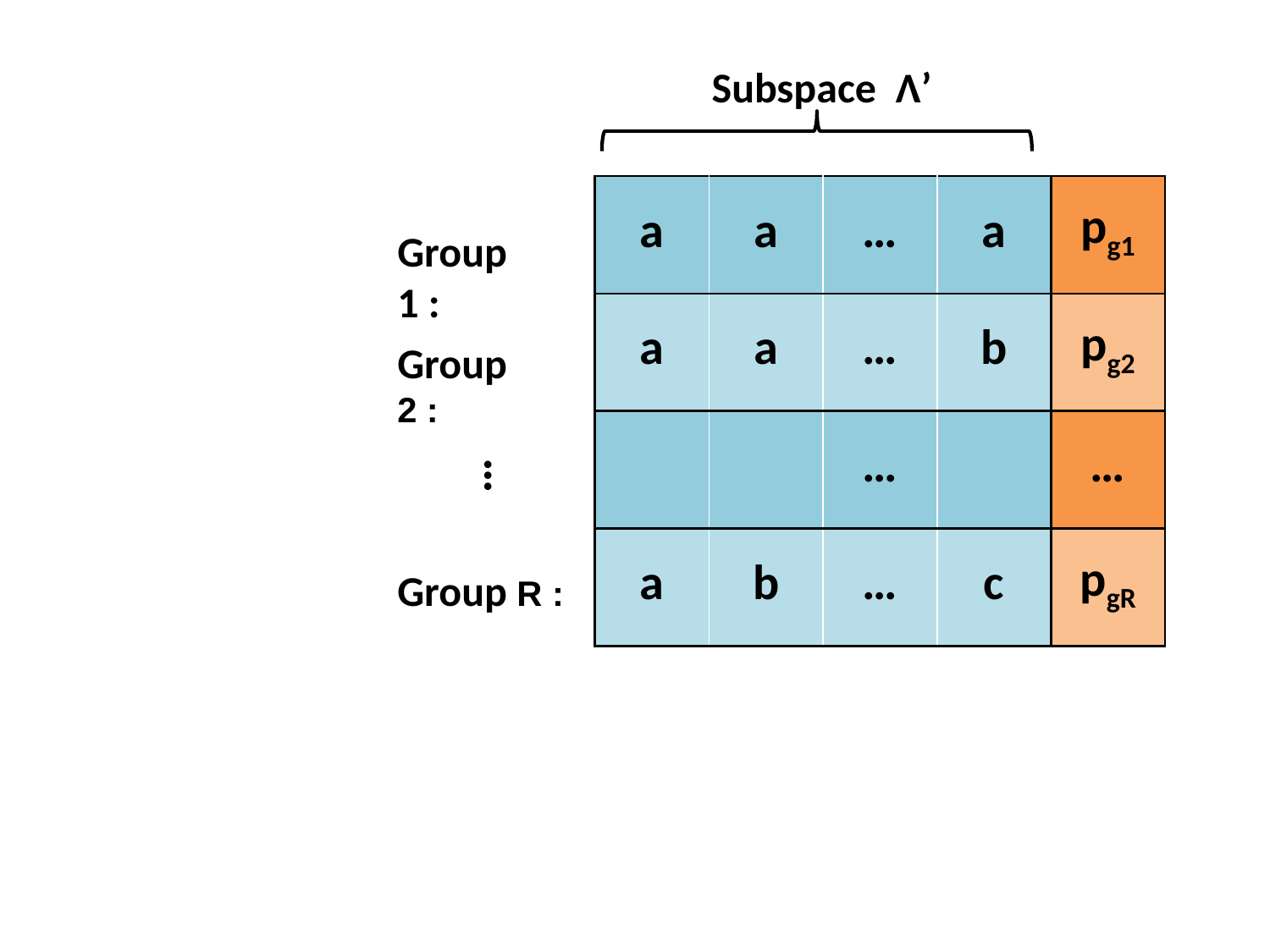

Subspace  Λ’
| a | a | … | a | pg1 |
| --- | --- | --- | --- | --- |
| a | a | … | b | pg2 |
|  |  | … |  | … |
| a | b | … | c | pgR |
Group 1 :
Group 2 :
…
Group R :